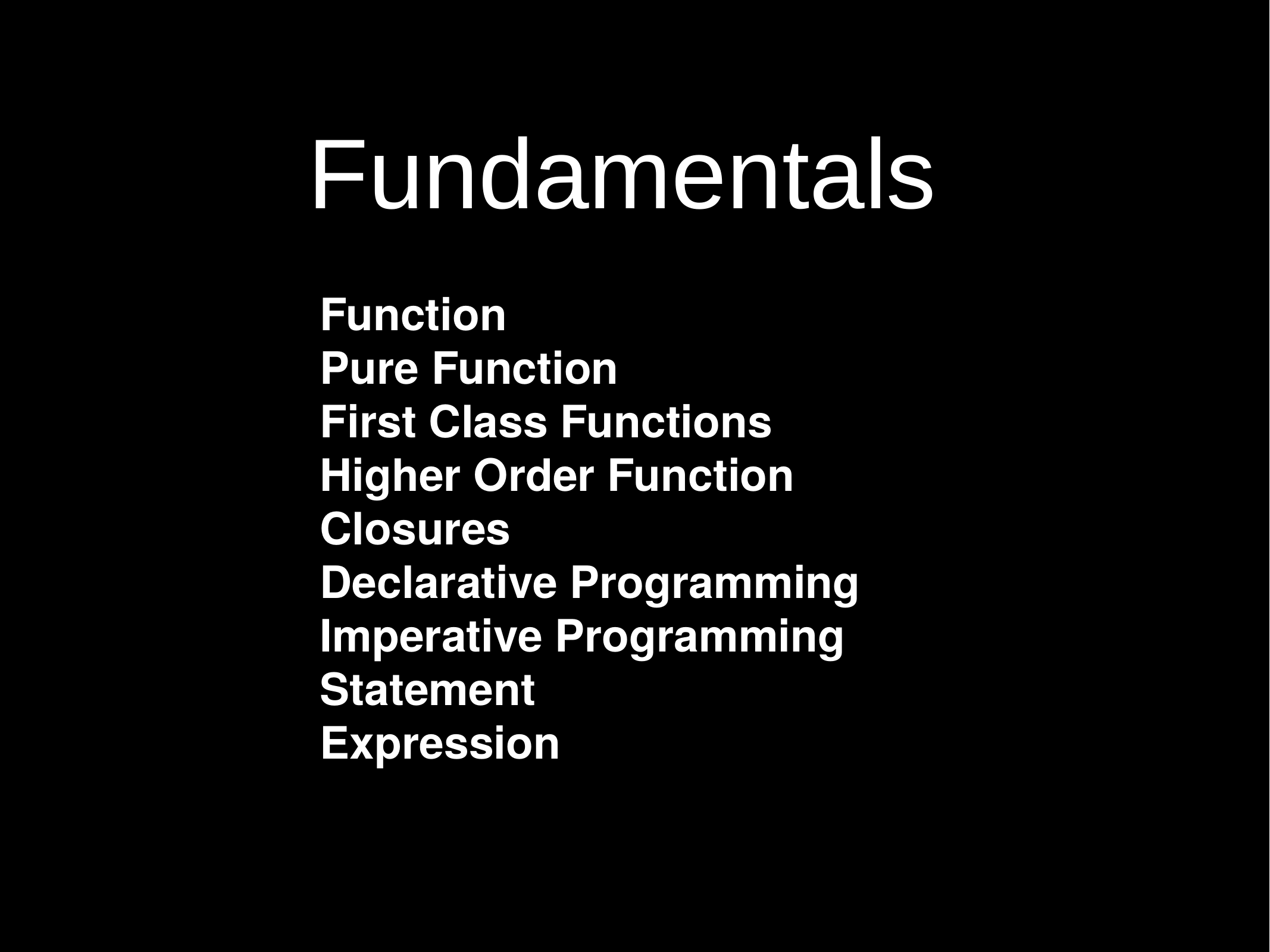

# Fundamentals
Function
Pure Function
First Class Functions
Higher Order Function
Closures
Declarative Programming
Imperative Programming
Statement
Expression